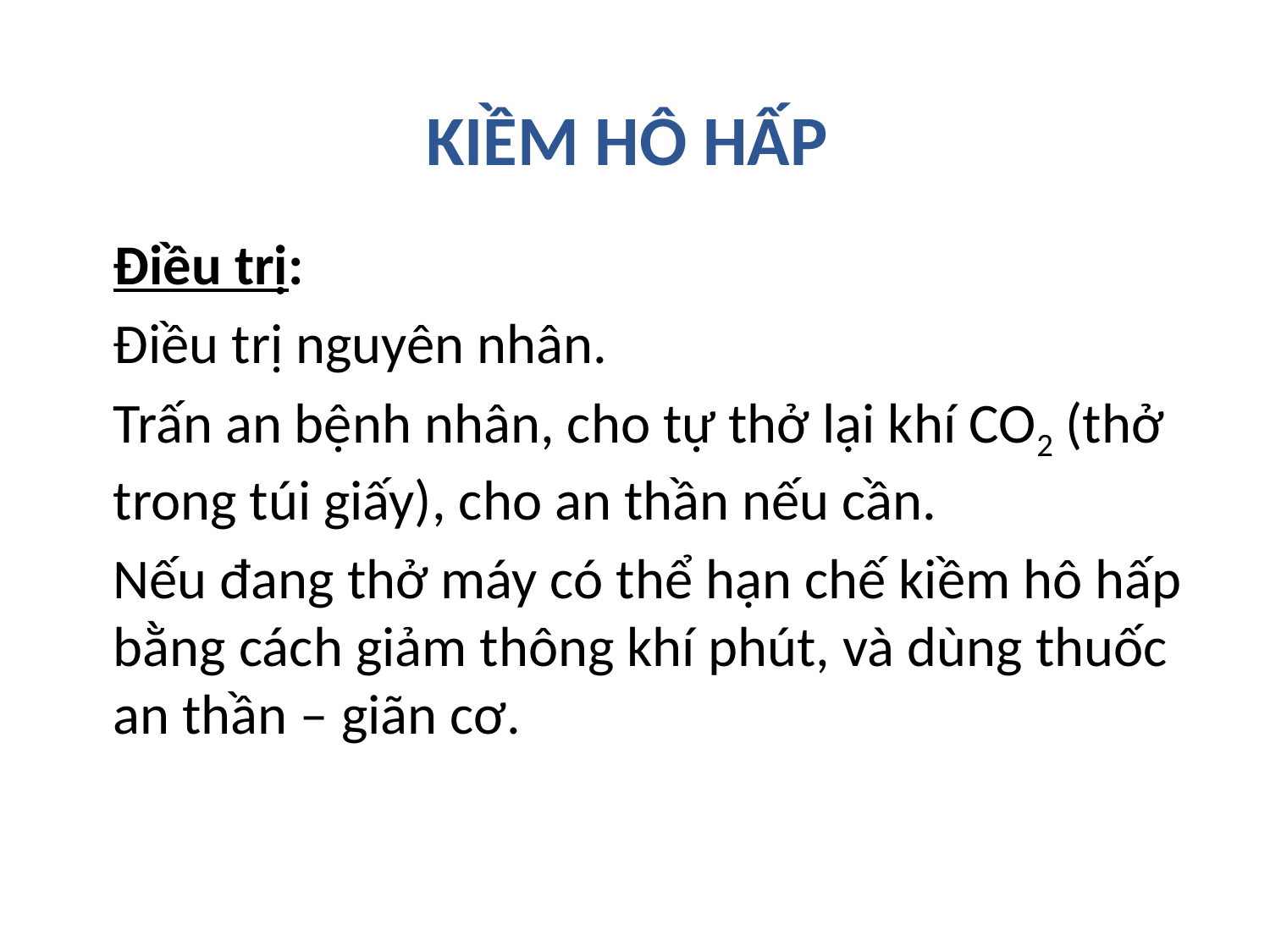

# KIỀM HÔ HẤP
	Điều trị:
 	Điều trị nguyên nhân.
	Trấn an bệnh nhân, cho tự thở lại khí CO2 (thở trong túi giấy), cho an thần nếu cần.
	Nếu đang thở máy có thể hạn chế kiềm hô hấp bằng cách giảm thông khí phút, và dùng thuốc an thần – giãn cơ.